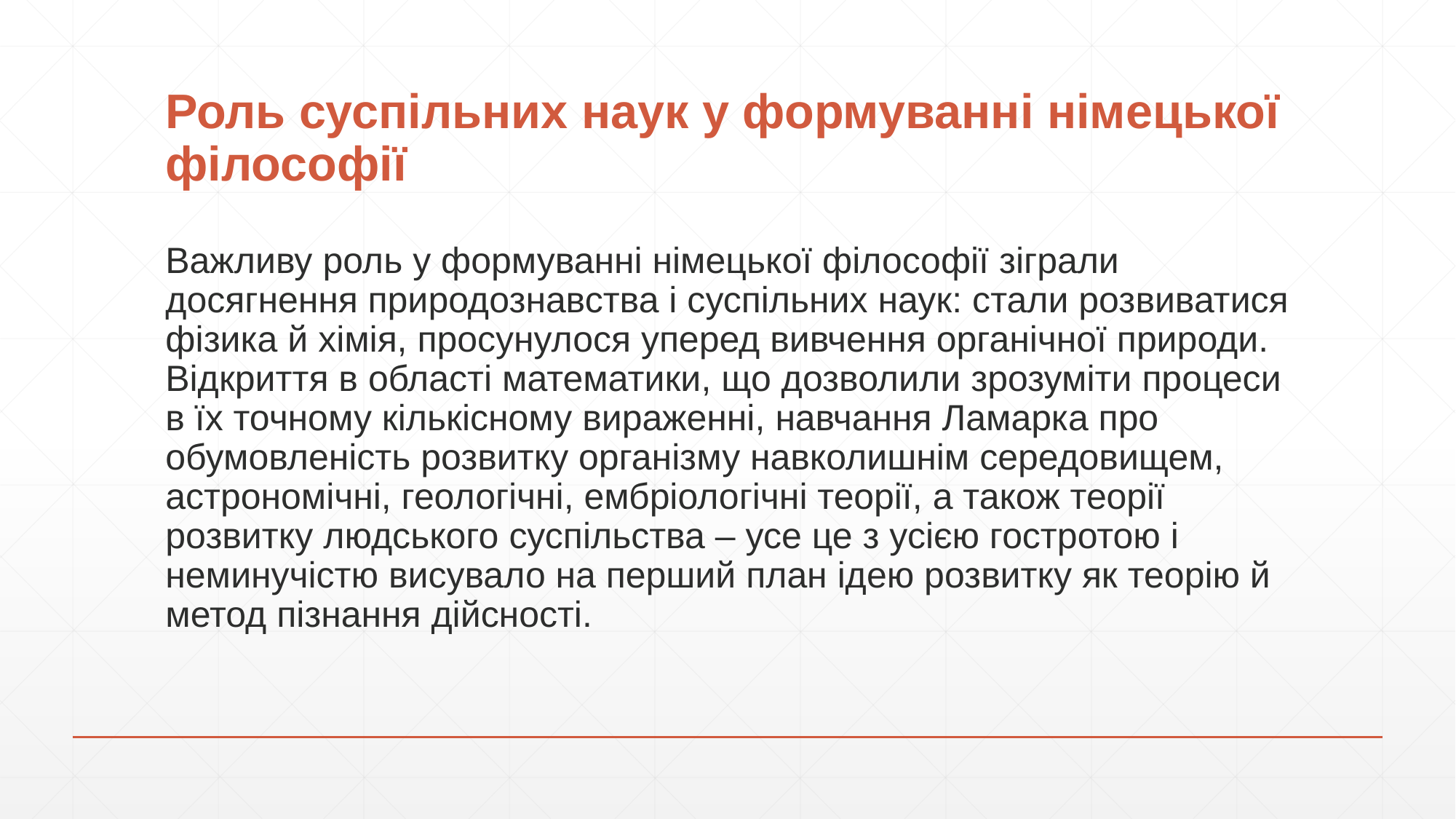

# Роль суспільних наук у формуванні німецької філософії
Важливу роль у формуванні німецької філософії зіграли досягнення природознавства і суспільних наук: стали розвиватися фізика й хімія, просунулося уперед вивчення органічної природи. Відкриття в області математики, що дозволили зрозуміти процеси в їх точному кількісному вираженні, навчання Ламарка про обумовленість розвитку організму навколишнім середовищем, астрономічні, геологічні, ембріологічні теорії, а також теорії розвитку людського суспільства – усе це з усією гостротою і неминучістю висувало на перший план ідею розвитку як теорію й метод пізнання дійсності.